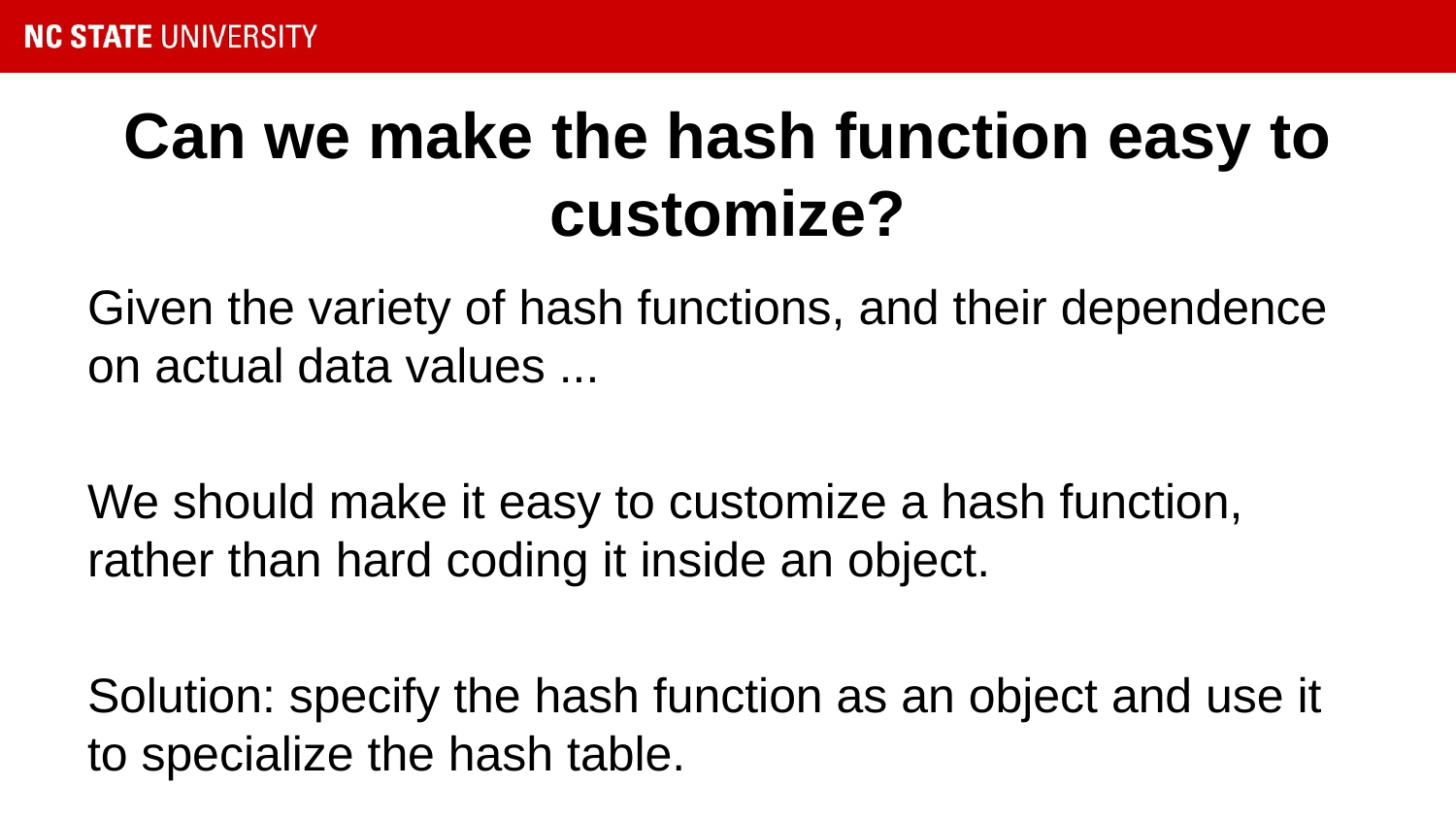

# Can we make the hash function easy to customize?
Given the variety of hash functions, and their dependence on actual data values ...

We should make it easy to customize a hash function, rather than hard coding it inside an object.

Solution: specify the hash function as an object and use it to specialize the hash table.